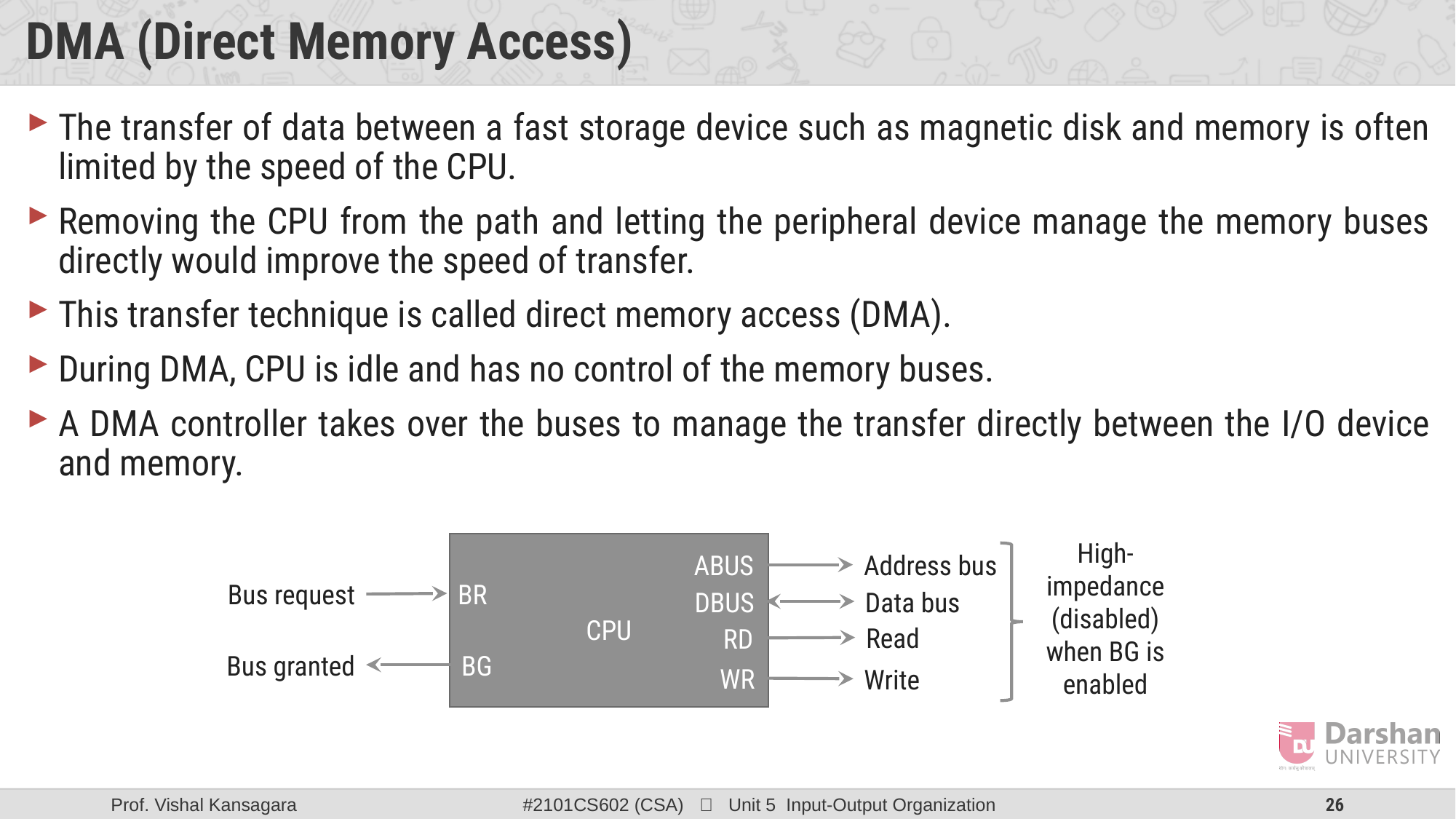

# DMA (Direct Memory Access)
The transfer of data between a fast storage device such as magnetic disk and memory is often limited by the speed of the CPU.
Removing the CPU from the path and letting the peripheral device manage the memory buses directly would improve the speed of transfer.
This transfer technique is called direct memory access (DMA).
During DMA, CPU is idle and has no control of the memory buses.
A DMA controller takes over the buses to manage the transfer directly between the I/O device and memory.

High-impedance (disabled) when BG is enabled

ABUS
Address bus

BR
Bus request
DBUS
Data bus
CPU
Read
RD
Bus granted
BG
WR
Write